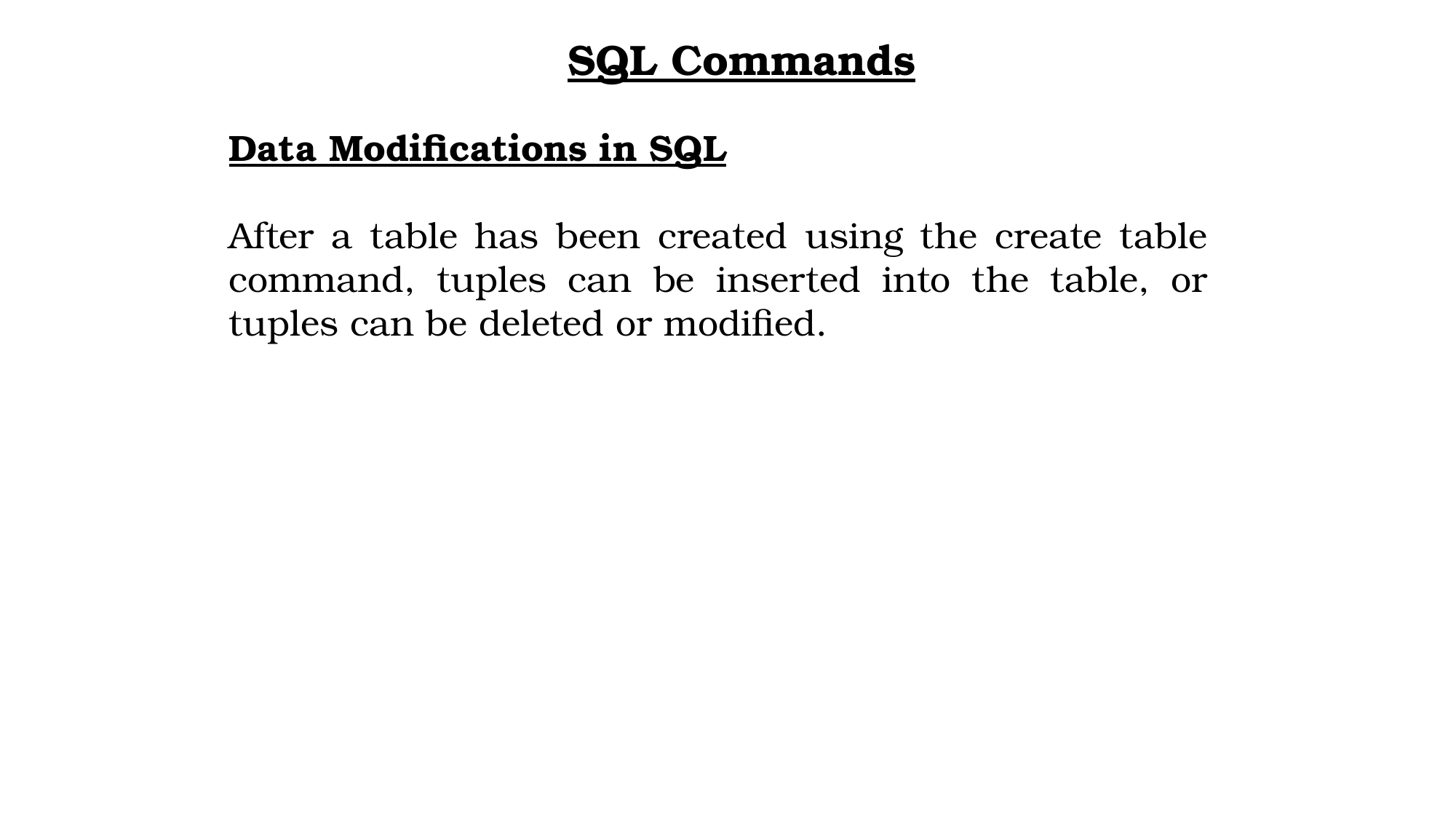

SQL Commands
Data Modifications in SQL

After a table has been created using the create table command, tuples can be inserted into the table, or tuples can be deleted or modified.